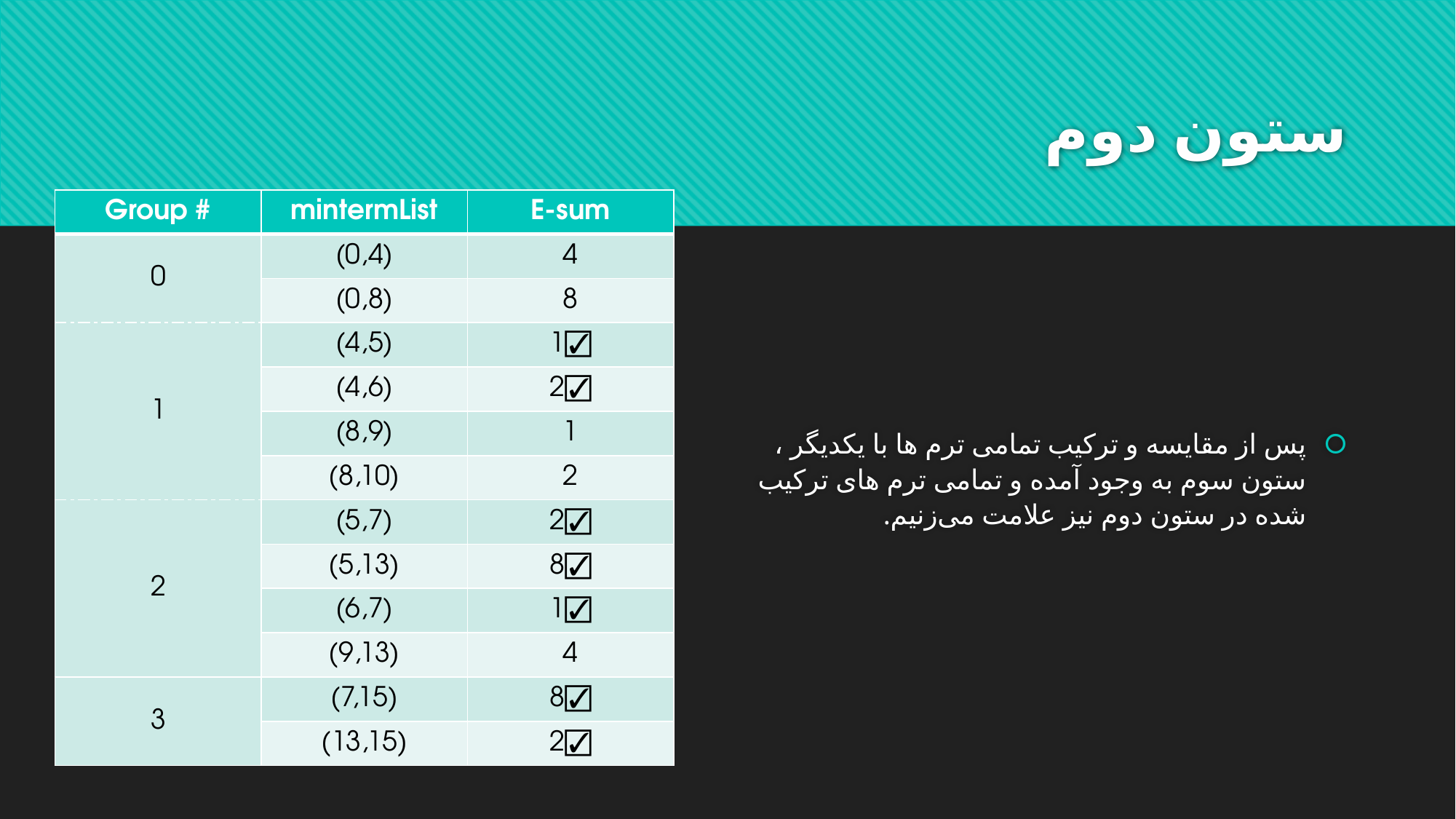

# ستون دوم
| Group # | mintermList | E-sum |
| --- | --- | --- |
| 0 | (0,4) | 4 |
|  | (0,8) | 8 |
| 1 | (4,5) | 1☑️ |
|  | (4,6) | 2☑️ |
|  | (8,9) | 1 |
|  | (8,10) | 2 |
| 2 | (5,7) | 2☑️ |
|  | (5,13) | 8☑️ |
| 3 | (6,7) | 1☑️ |
|  | (9,13) | 4 |
| 3 | (7,15) | 8☑️ |
|  | (13,15) | 2☑️ |
پس از مقایسه و ترکیب تمامی ترم ها با یکدیگر ، ستون سوم به وجود آمده و تمامی ترم های ترکیب شده در ستون دوم نیز علامت می‌زنیم.